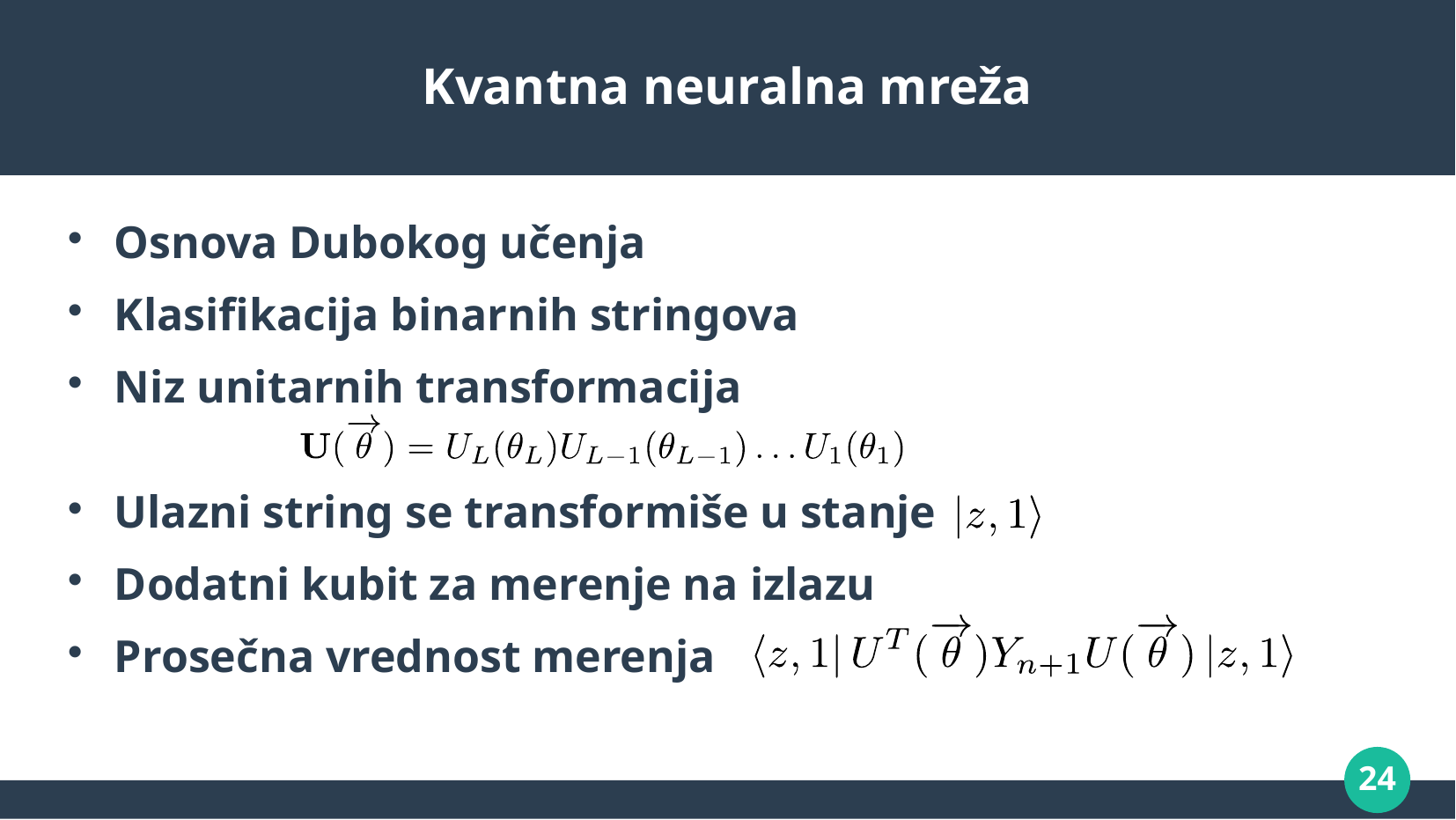

# Kvantna neuralna mreža
Osnova Dubokog učenja
Klasifikacija binarnih stringova
Niz unitarnih transformacija
Ulazni string se transformiše u stanje
Dodatni kubit za merenje na izlazu
Prosečna vrednost merenja